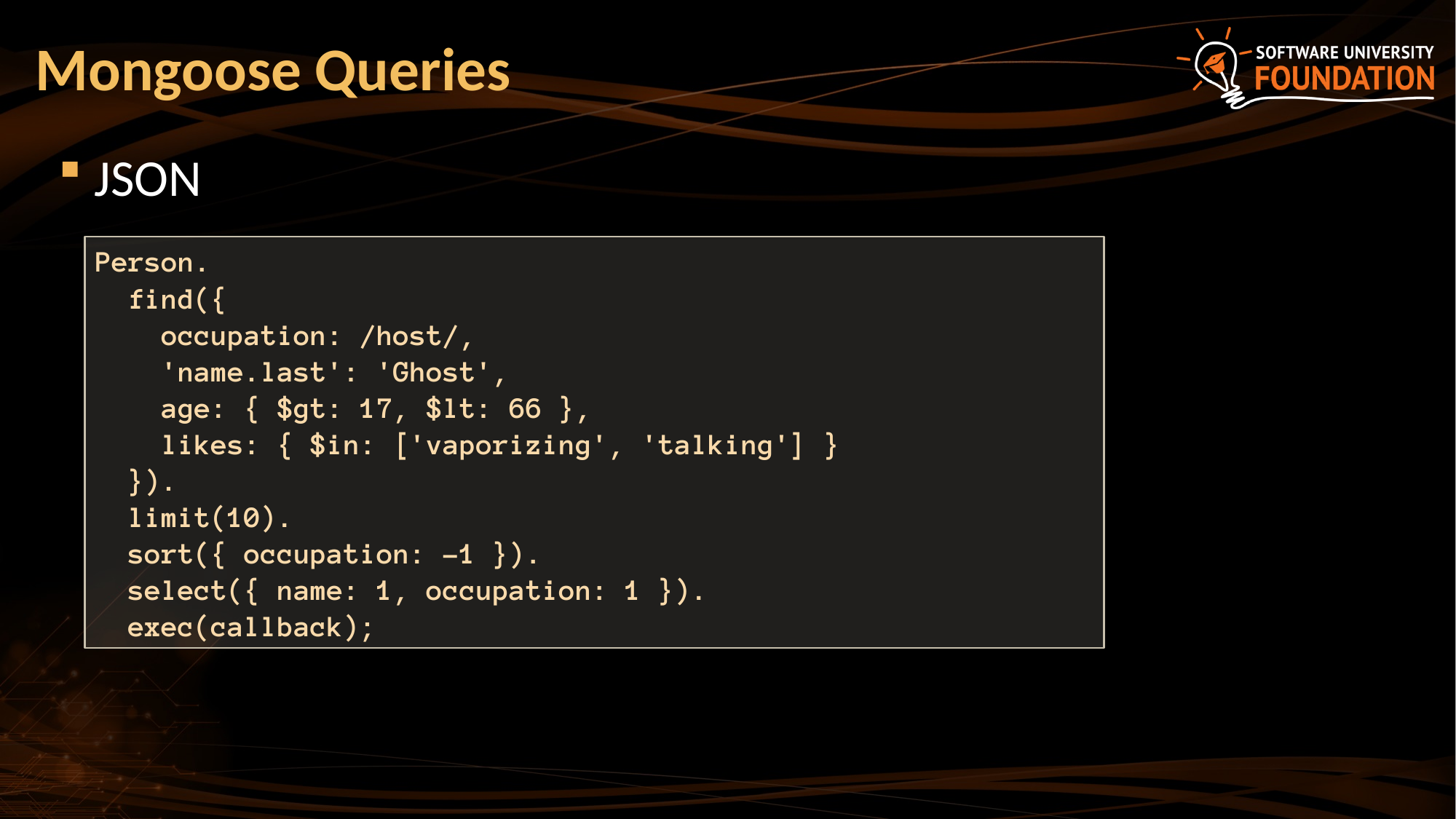

# Mongoose Queries
JSON

Person.
  find({
    occupation: /host/,
    'name.last': 'Ghost',
    age: { $gt: 17, $lt: 66 },
    likes: { $in: ['vaporizing', 'talking'] }
  }).
  limit(10).
  sort({ occupation: -1 }).
  select({ name: 1, occupation: 1 }).
  exec(callback);